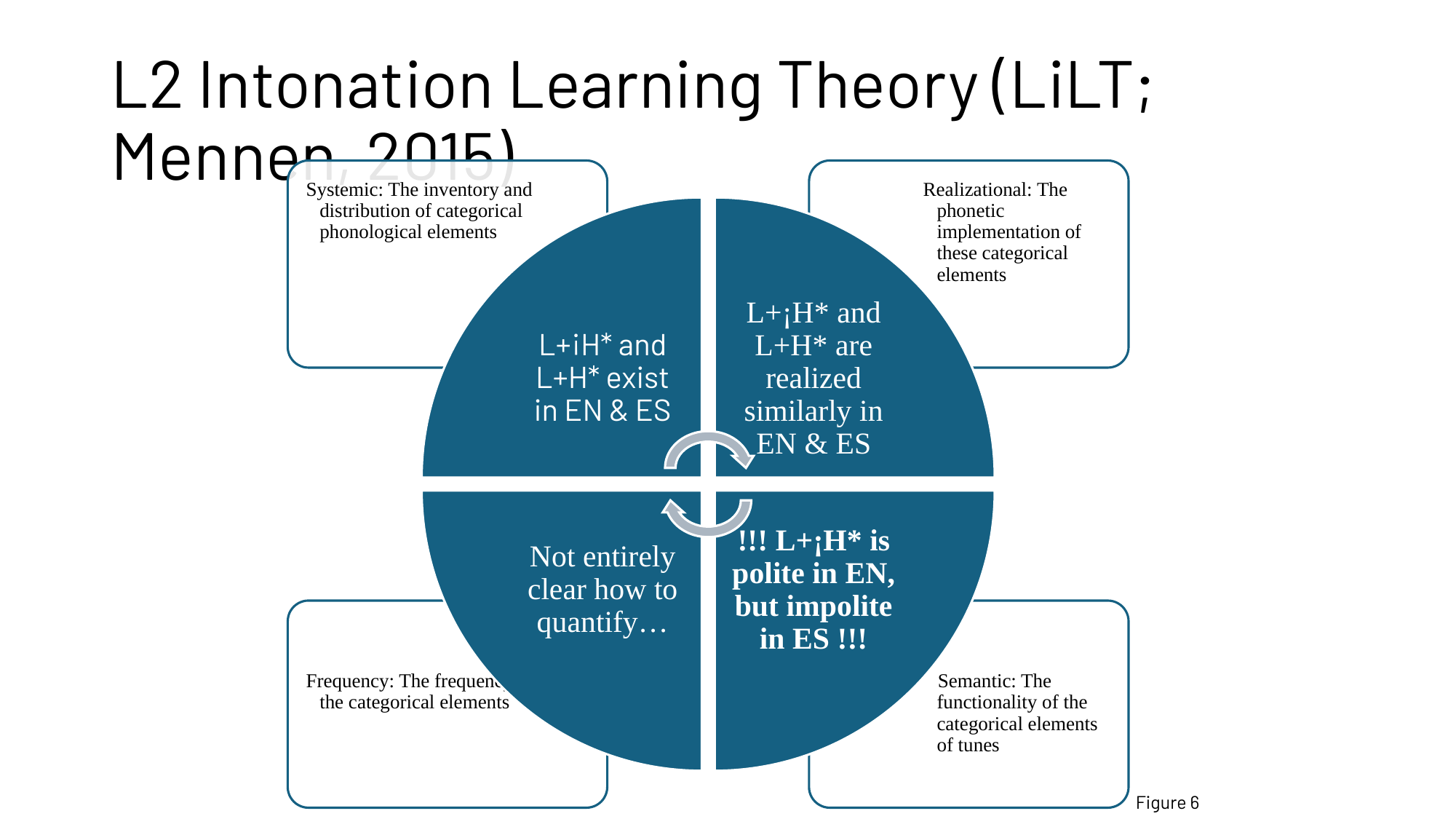

# L2 Intonation Learning Theory (LiLT; Mennen, 2015)
   Semantic: The functionality of the categorical elements of tunes
Frequency: The frequency of use of the categorical elements
Realizational: The phonetic implementation of these categorical elements
Systemic: The inventory and distribution of categorical phonological elements
L+¡H* and L+H* exist in EN & ES
L+¡H* and L+H* are realized similarly in EN & ES
!!! L+¡H* is polite in EN, but impolite in ES !!!
Not entirely clear how to quantify…
Figure 6